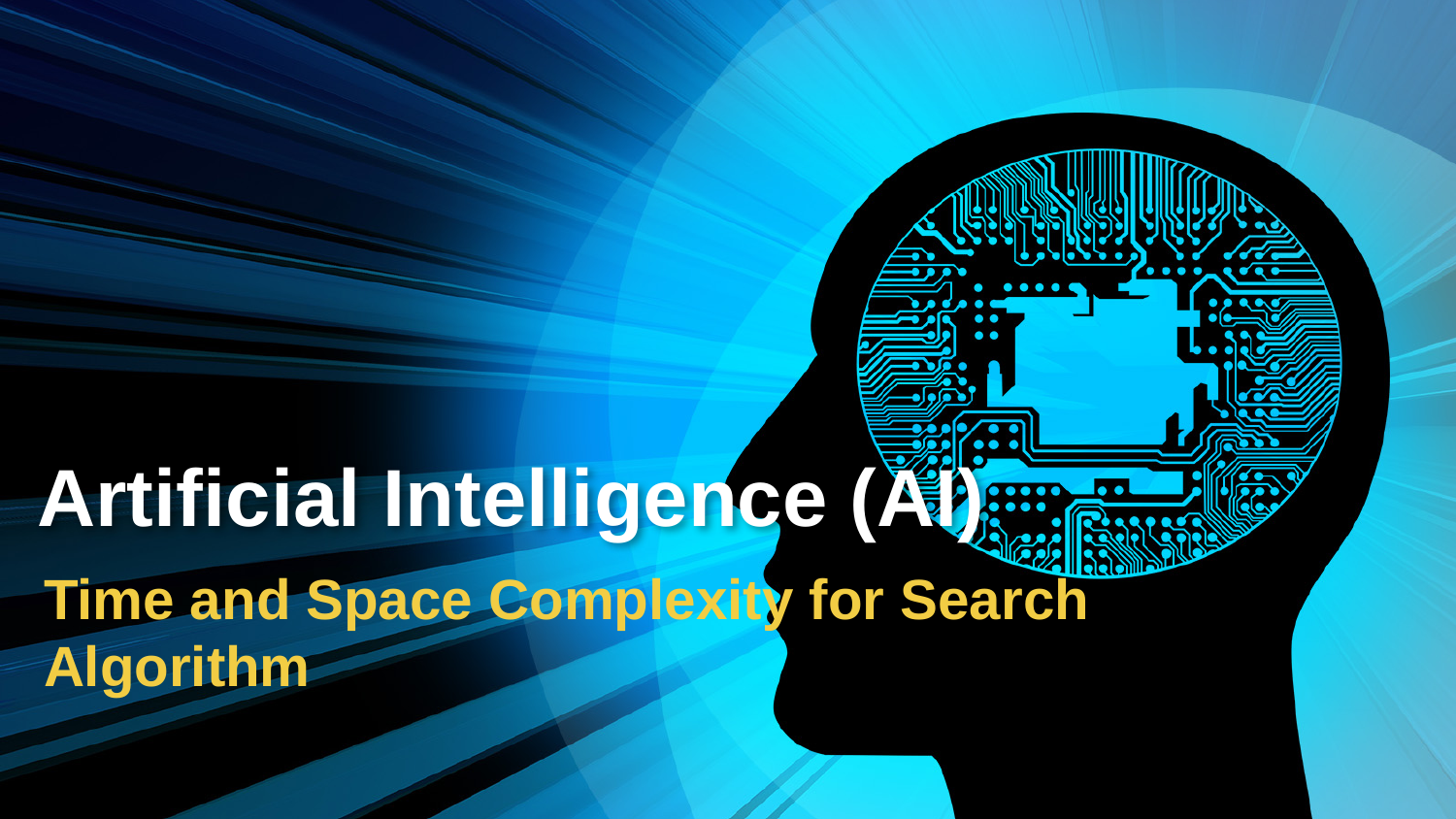

# Artificial Intelligence (AI)
Time and Space Complexity for Search Algorithm